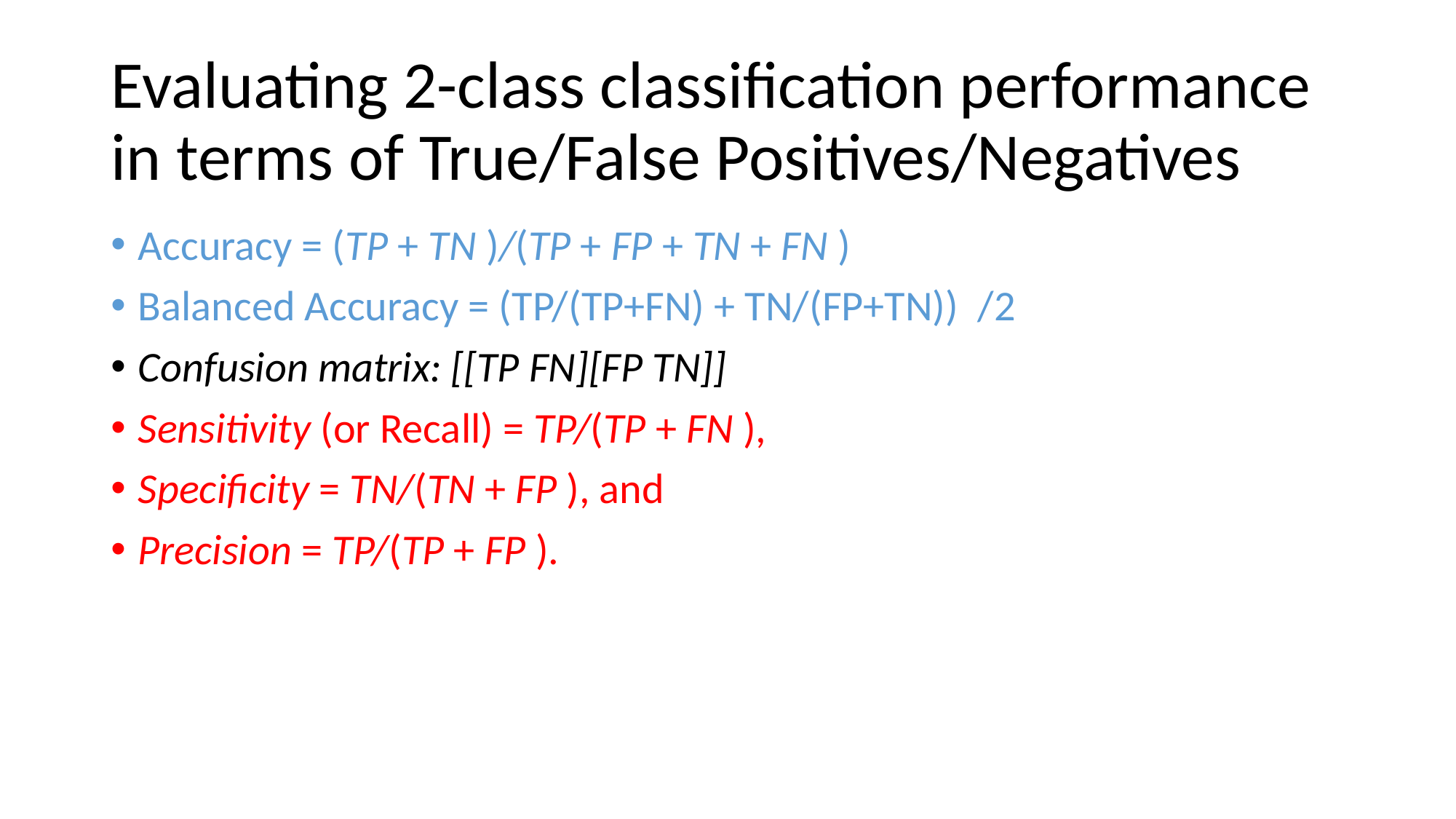

# Evaluating 2-class classification performance in terms of True/False Positives/Negatives
Accuracy = (TP + TN )/(TP + FP + TN + FN )
Balanced Accuracy = (TP/(TP+FN) + TN/(FP+TN))  /2
Confusion matrix: [[TP FN][FP TN]]
Sensitivity (or Recall) = TP/(TP + FN ),
Specificity = TN/(TN + FP ), and
Precision = TP/(TP + FP ).